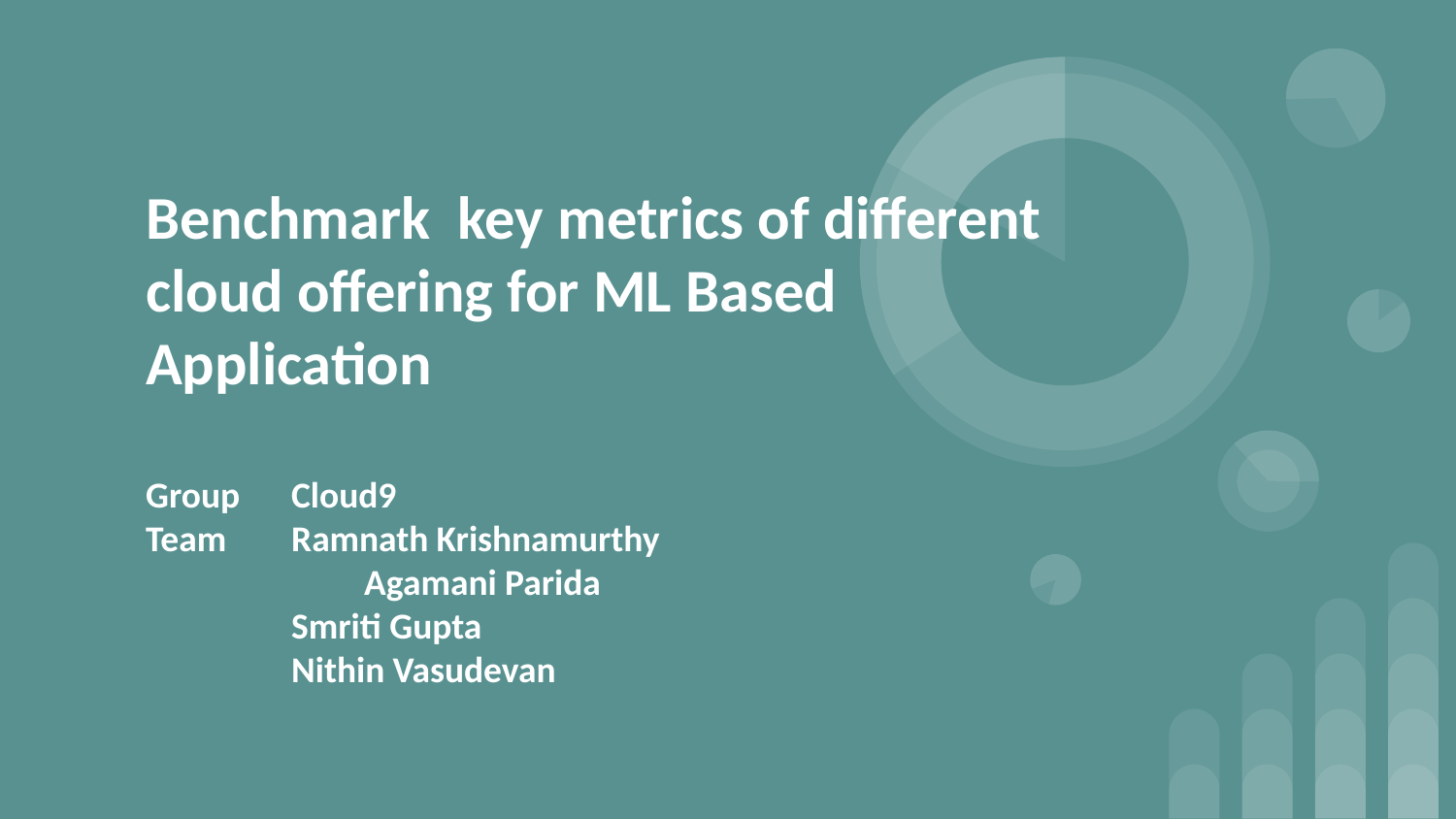

# Benchmark  key metrics of different cloud offering for ML Based Application
Group  	Cloud9
Team	Ramnath Krishnamurthy
    	Agamani Parida
              	Smriti Gupta
              	Nithin Vasudevan